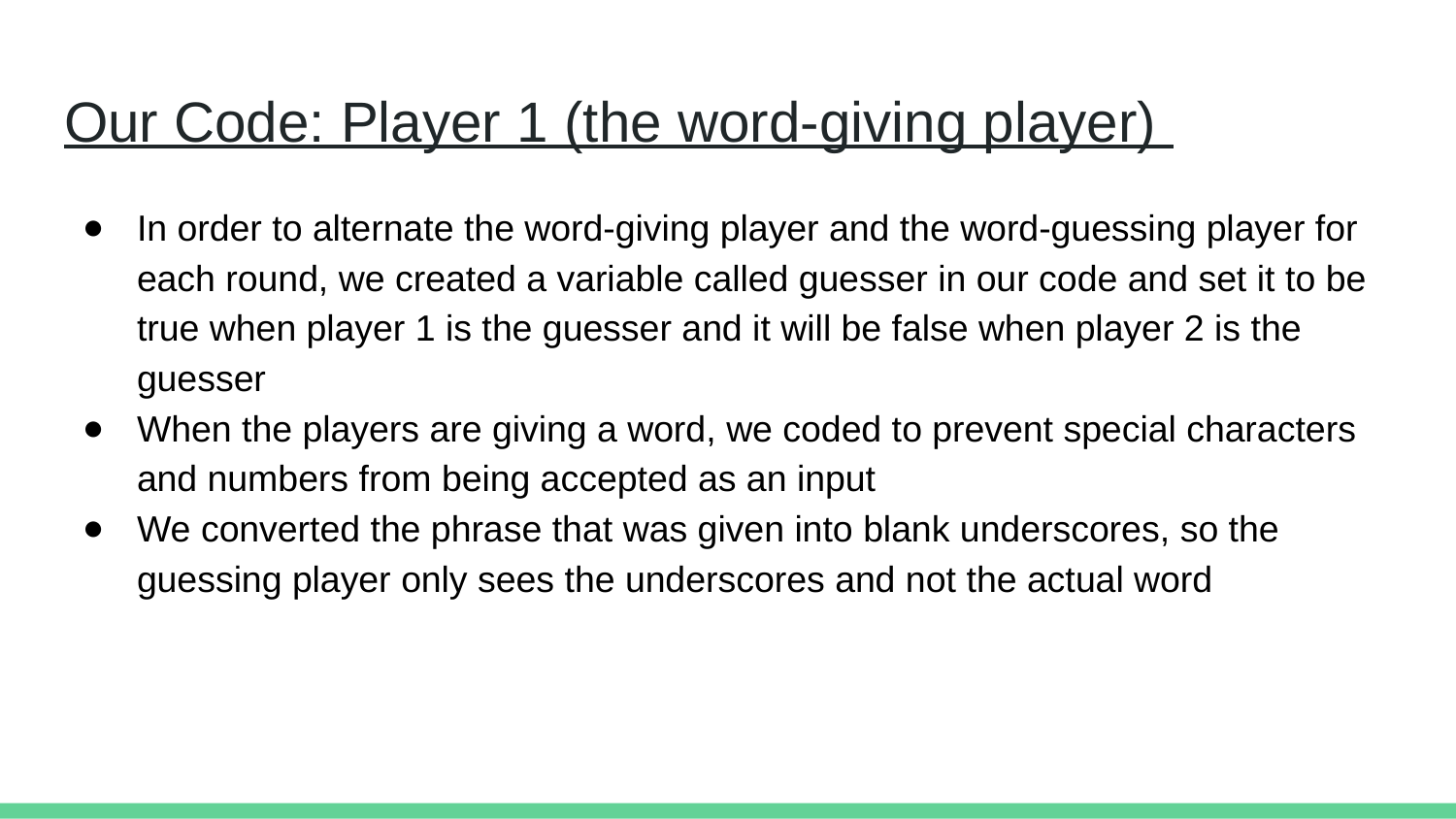

# Our Code: Player 1 (the word-giving player)
In order to alternate the word-giving player and the word-guessing player for each round, we created a variable called guesser in our code and set it to be true when player 1 is the guesser and it will be false when player 2 is the guesser
When the players are giving a word, we coded to prevent special characters and numbers from being accepted as an input
We converted the phrase that was given into blank underscores, so the guessing player only sees the underscores and not the actual word